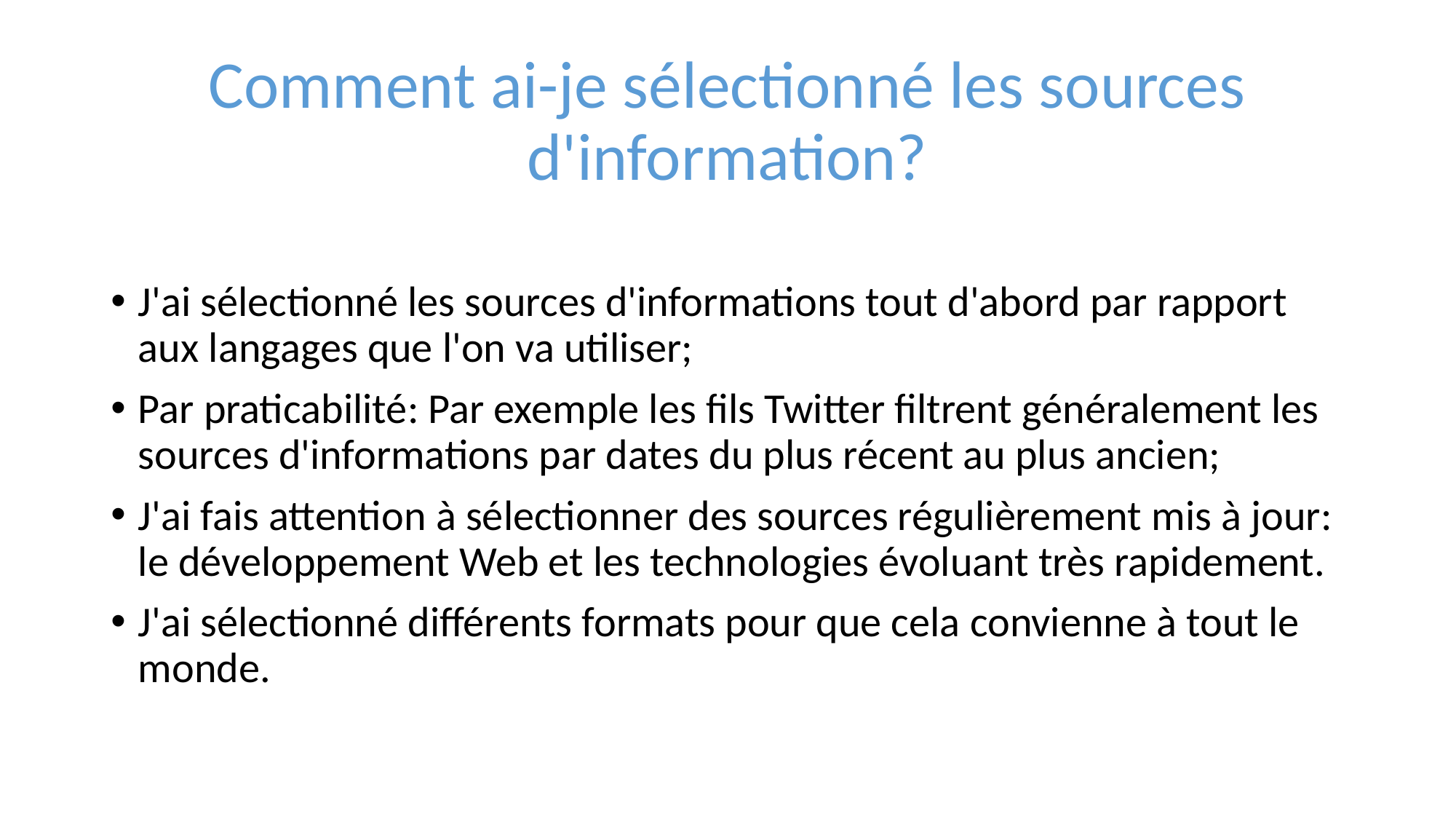

# Comment ai-je sélectionné les sources d'information?
J'ai sélectionné les sources d'informations tout d'abord par rapport aux langages que l'on va utiliser;
Par praticabilité: Par exemple les fils Twitter filtrent généralement les sources d'informations par dates du plus récent au plus ancien;
J'ai fais attention à sélectionner des sources régulièrement mis à jour: le développement Web et les technologies évoluant très rapidement.
J'ai sélectionné différents formats pour que cela convienne à tout le monde.